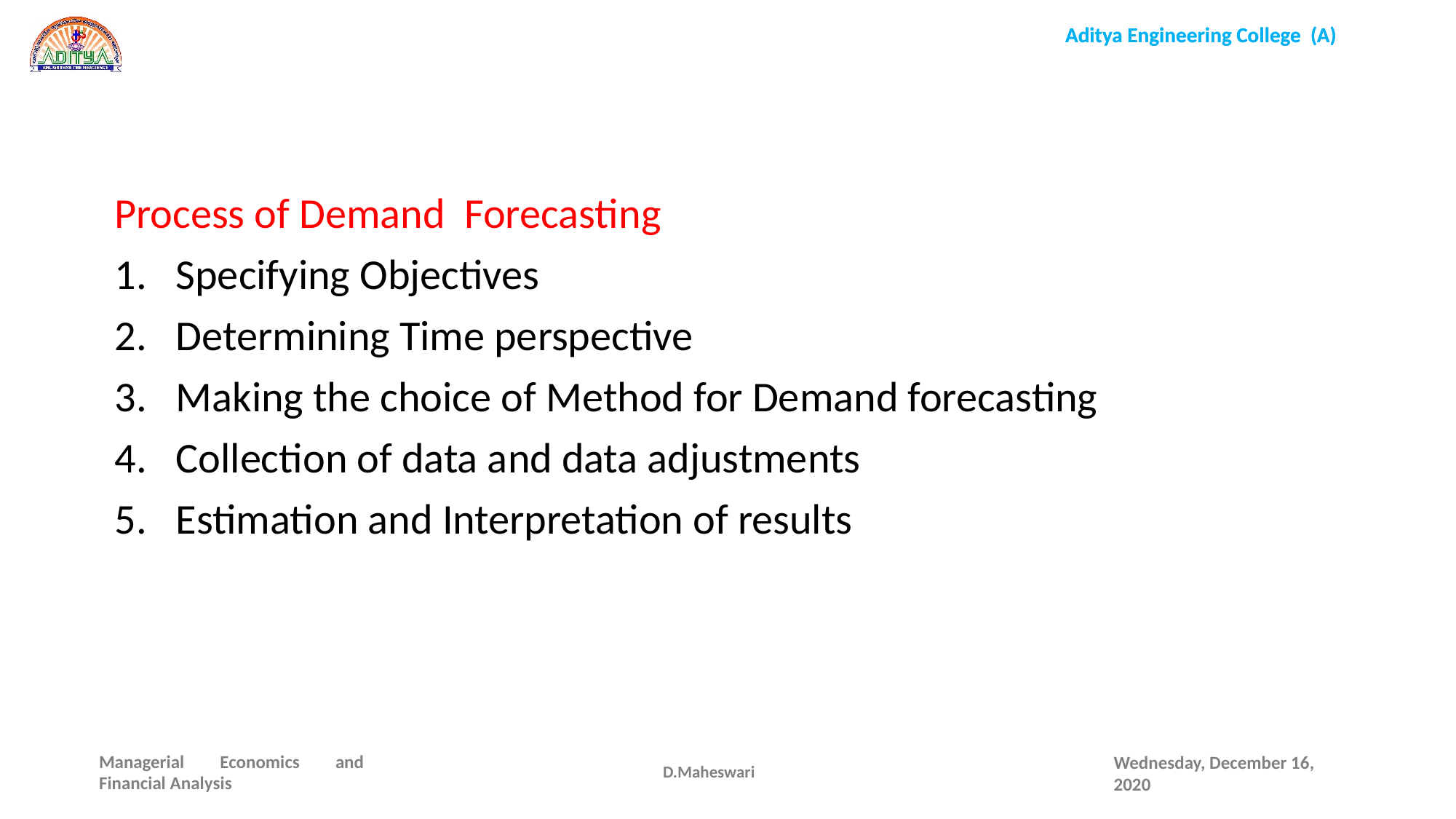

Process of Demand  Forecasting
Specifying Objectives
Determining Time perspective
Making the choice of Method for Demand forecasting
Collection of data and data adjustments
Estimation and Interpretation of results

D.Maheswari
Wednesday, December 16, 2020